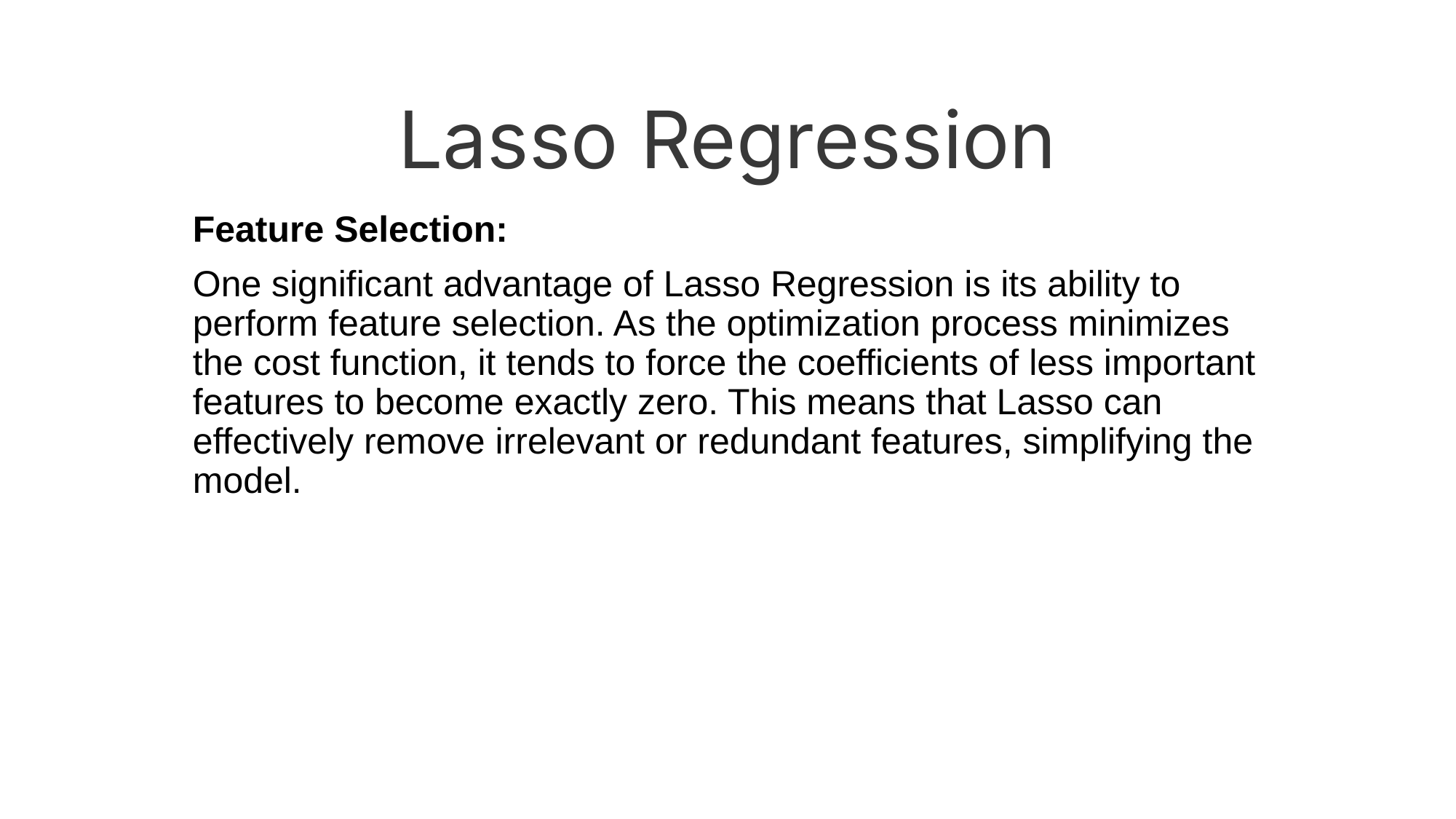

# Lasso Regression
Feature Selection:
One significant advantage of Lasso Regression is its ability to perform feature selection. As the optimization process minimizes the cost function, it tends to force the coefficients of less important features to become exactly zero. This means that Lasso can effectively remove irrelevant or redundant features, simplifying the model.